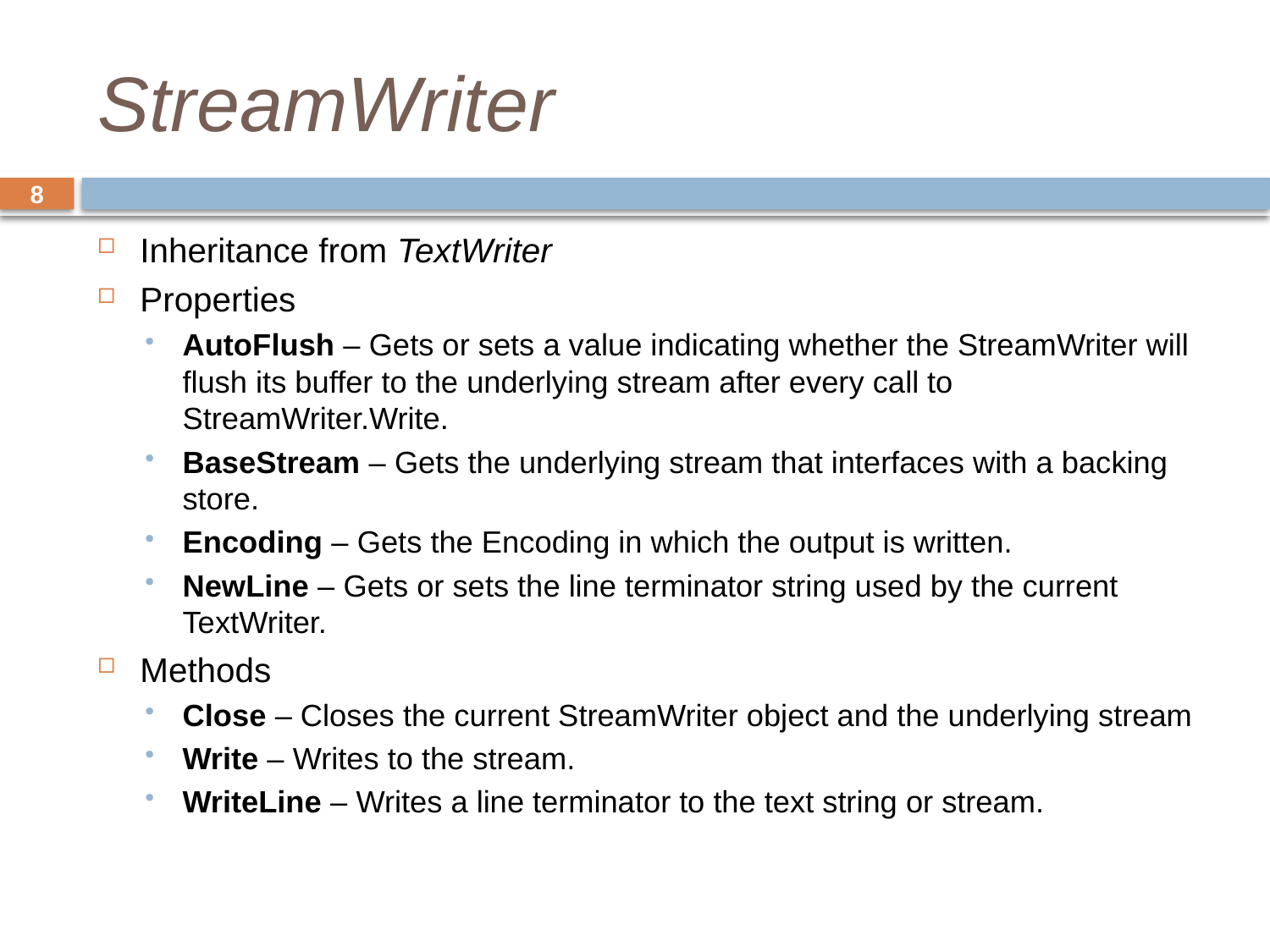

# StreamWriter
8
Inheritance from TextWriter
Properties
AutoFlush – Gets or sets a value indicating whether the StreamWriter will flush its buffer to the underlying stream after every call to StreamWriter.Write.
BaseStream – Gets the underlying stream that interfaces with a backing store.
Encoding – Gets the Encoding in which the output is written.
NewLine – Gets or sets the line terminator string used by the current TextWriter.
Methods
Close – Closes the current StreamWriter object and the underlying stream
Write – Writes to the stream.
WriteLine – Writes a line terminator to the text string or stream.